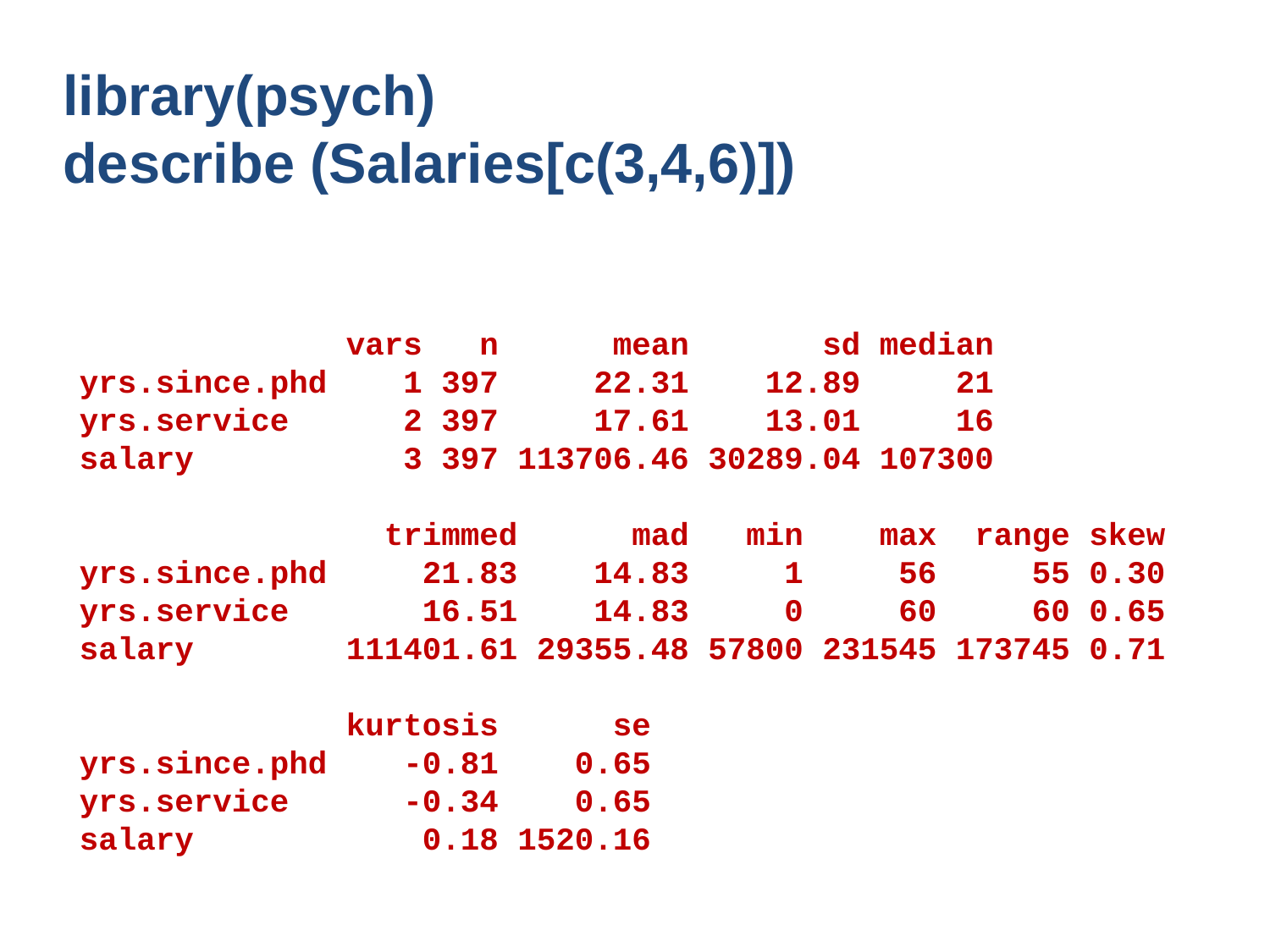

library(psych)
describe (Salaries[c(3,4,6)])
              vars   n      mean       sd median
yrs.since.phd    1 397     22.31    12.89     21
yrs.service      2 397     17.61    13.01     16
salary           3 397 113706.46 30289.04 107300

                trimmed      mad   min    max  range skew
yrs.since.phd     21.83    14.83     1     56     55 0.30
yrs.service       16.51    14.83     0     60     60 0.65
salary        111401.61 29355.48 57800 231545 173745 0.71

              kurtosis      se
yrs.since.phd    -0.81    0.65
yrs.service      -0.34    0.65
salary            0.18 1520.16